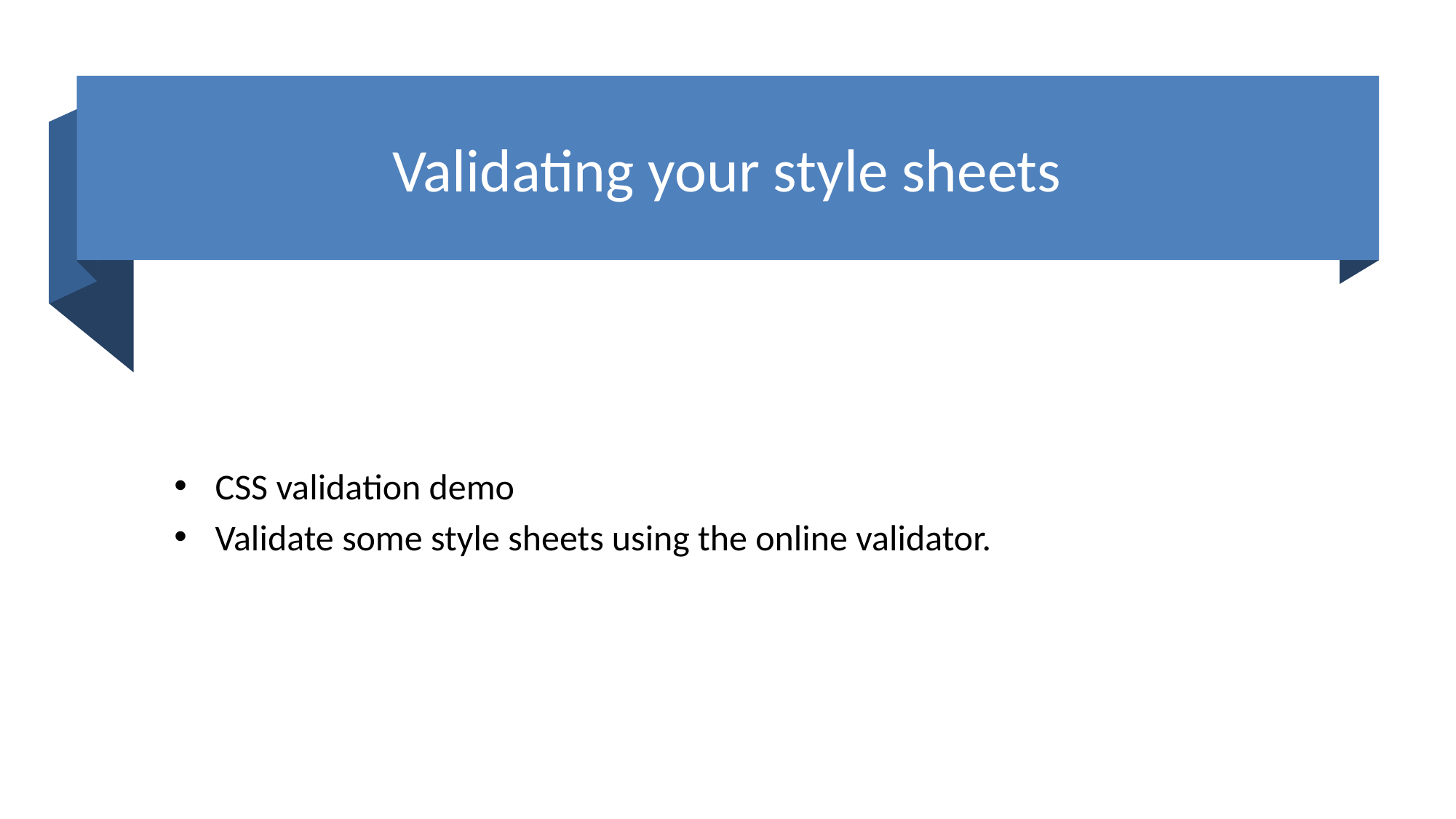

# Validating your style sheets

CSS validation demo
Validate some style sheets using the online validator.